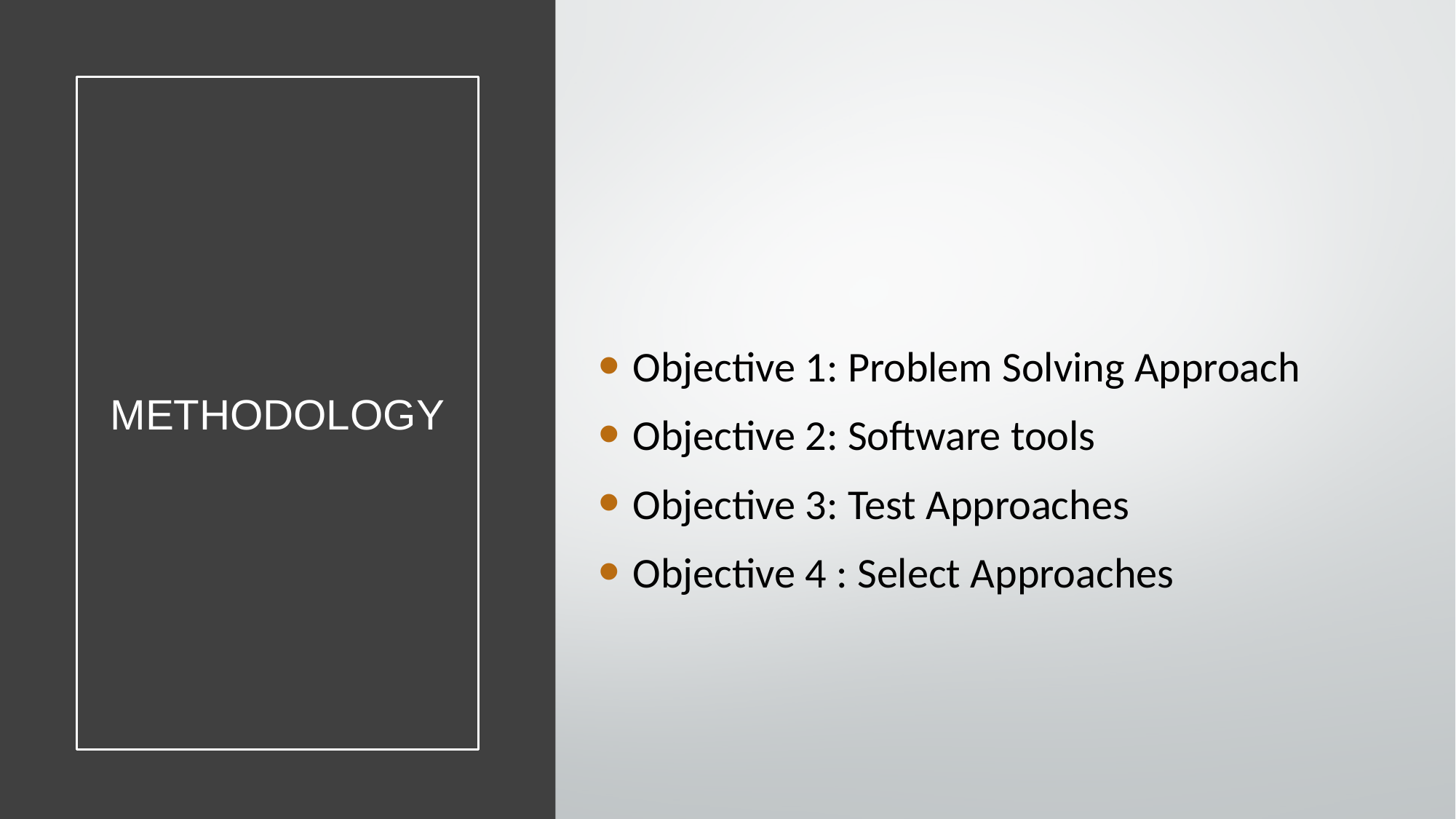

# METHODOLOGY

Objective 1: Problem Solving Approach
Objective 2: Software tools
Objective 3: Test Approaches
Objective 4 : Select Approaches